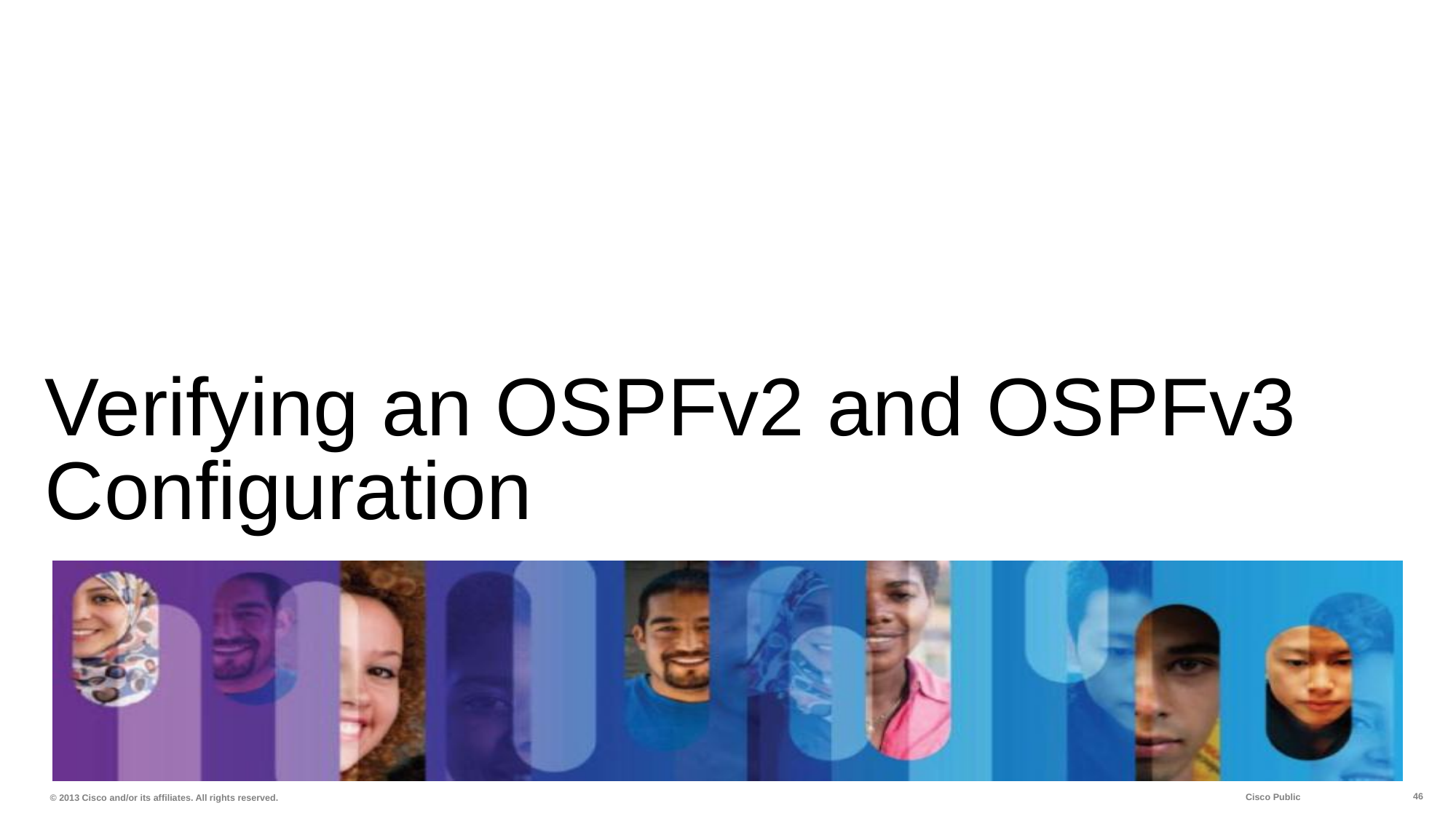

# Verifying an OSPFv2 and OSPFv3 Configuration